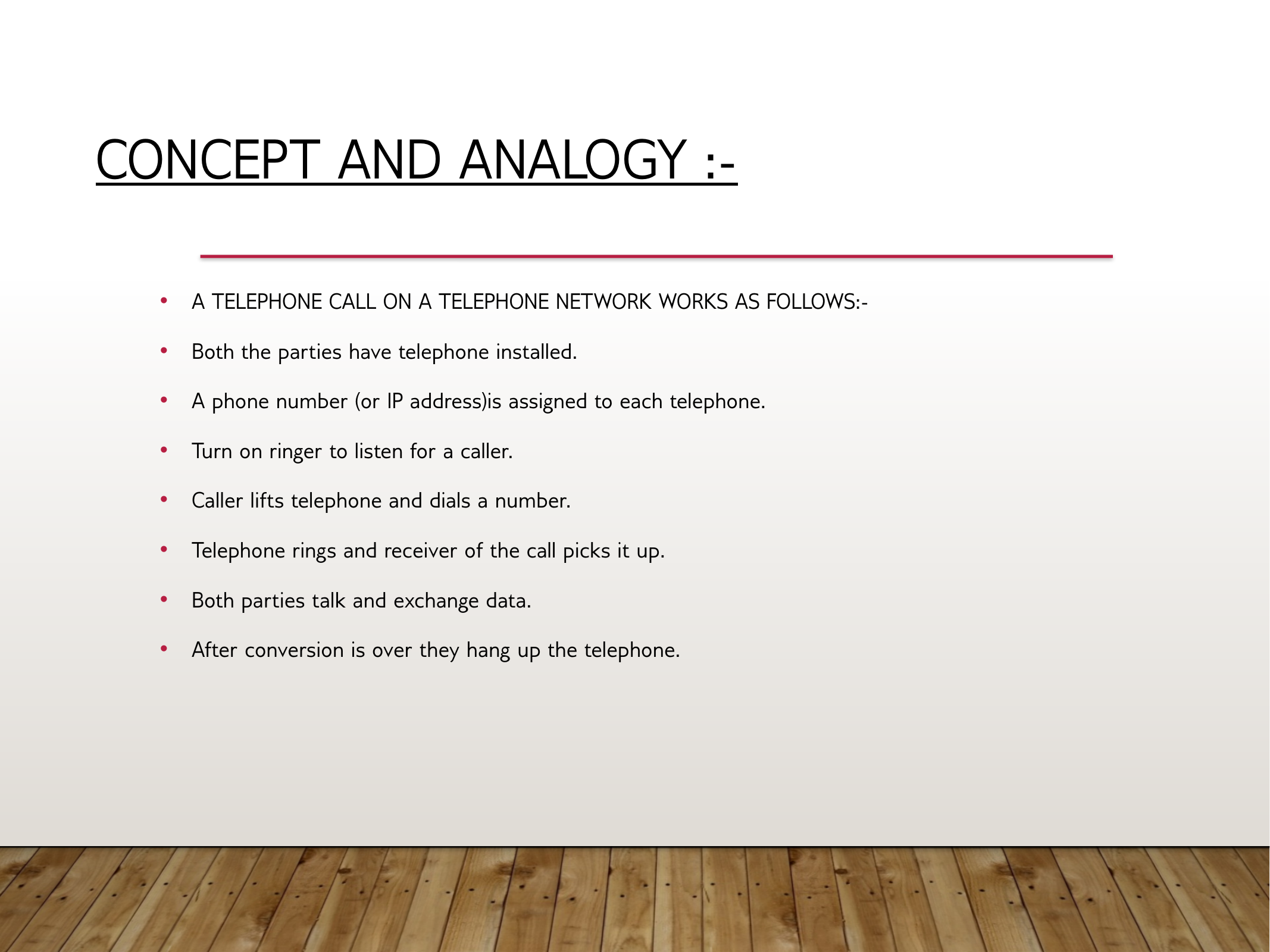

Concept and analogy :-
A TELEPHONE CALL ON A TELEPHONE NETWORK WORKS AS FOLLOWS:-
Both the parties have telephone installed.
A phone number (or IP address)is assigned to each telephone.
Turn on ringer to listen for a caller.
Caller lifts telephone and dials a number.
Telephone rings and receiver of the call picks it up.
Both parties talk and exchange data.
After conversion is over they hang up the telephone.